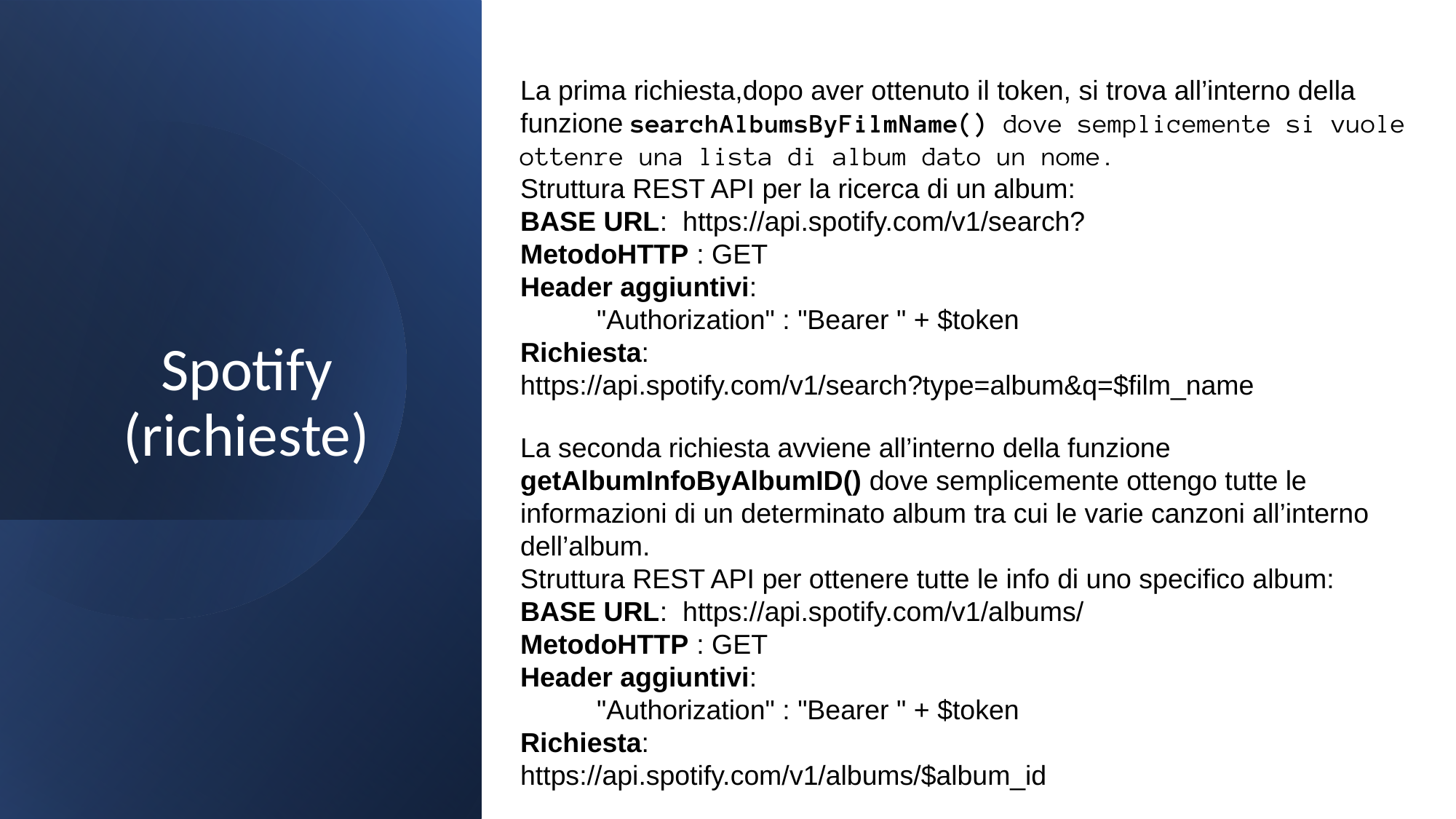

La prima richiesta,dopo aver ottenuto il token, si trova all’interno della funzione searchAlbumsByFilmName() dove semplicemente si vuole ottenre una lista di album dato un nome.
Struttura REST API per la ricerca di un album:
BASE URL:  https://api.spotify.com/v1/search?
MetodoHTTP : GET
Header aggiuntivi:
          "Authorization" : "Bearer " + $token
Richiesta:
https://api.spotify.com/v1/search?type=album&q=$film_name
# Spotify (richieste)

La seconda richiesta avviene all’interno della funzione getAlbumInfoByAlbumID() dove semplicemente ottengo tutte le informazioni di un determinato album tra cui le varie canzoni all’interno dell’album.
Struttura REST API per ottenere tutte le info di uno specifico album:
BASE URL:  https://api.spotify.com/v1/albums/
MetodoHTTP : GET
Header aggiuntivi:
          "Authorization" : "Bearer " + $token
Richiesta:
https://api.spotify.com/v1/albums/$album_id